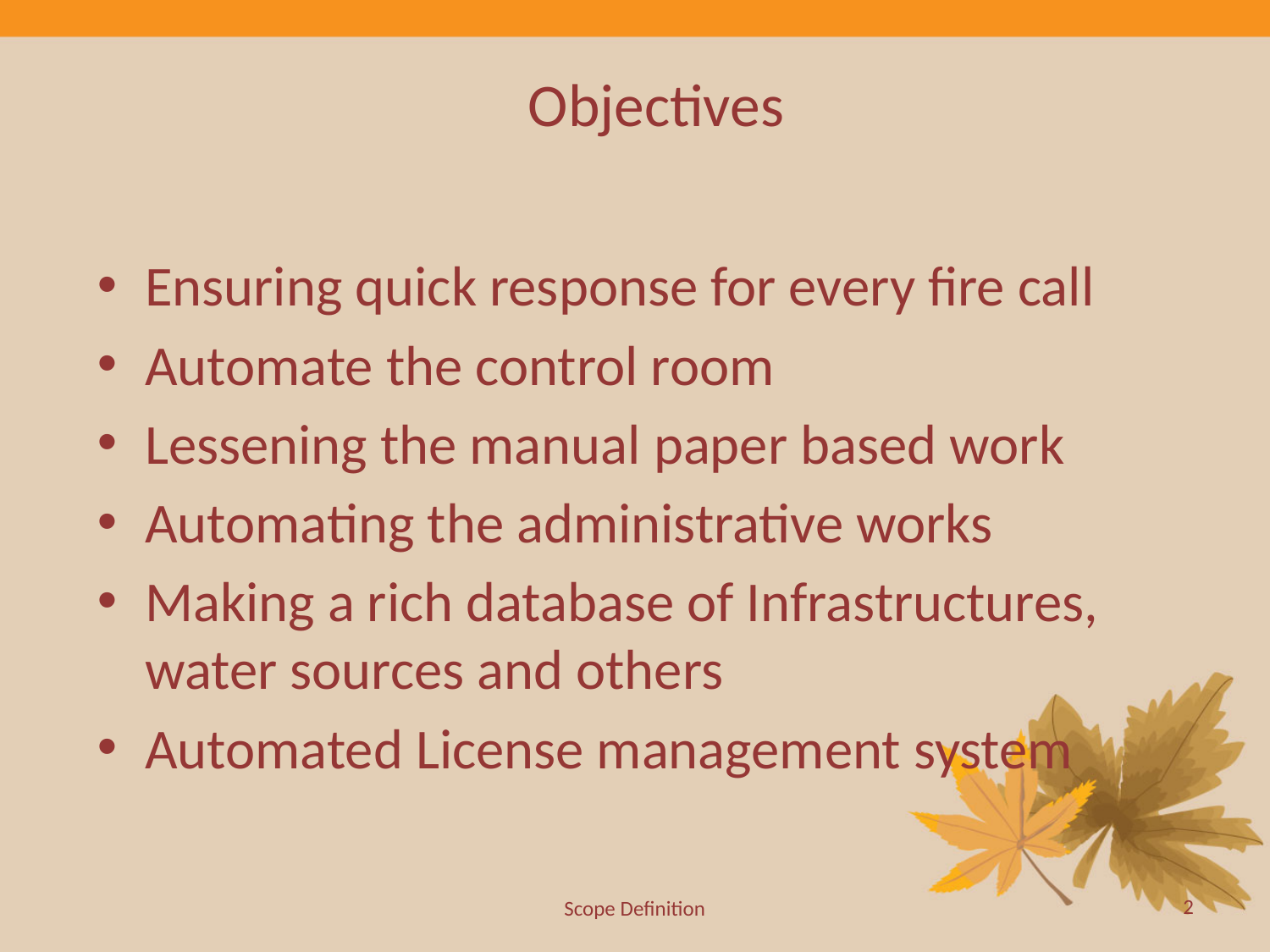

# Objectives
Ensuring quick response for every fire call
Automate the control room
Lessening the manual paper based work
Automating the administrative works
Making a rich database of Infrastructures, water sources and others
Automated License management system

2
Scope Definition